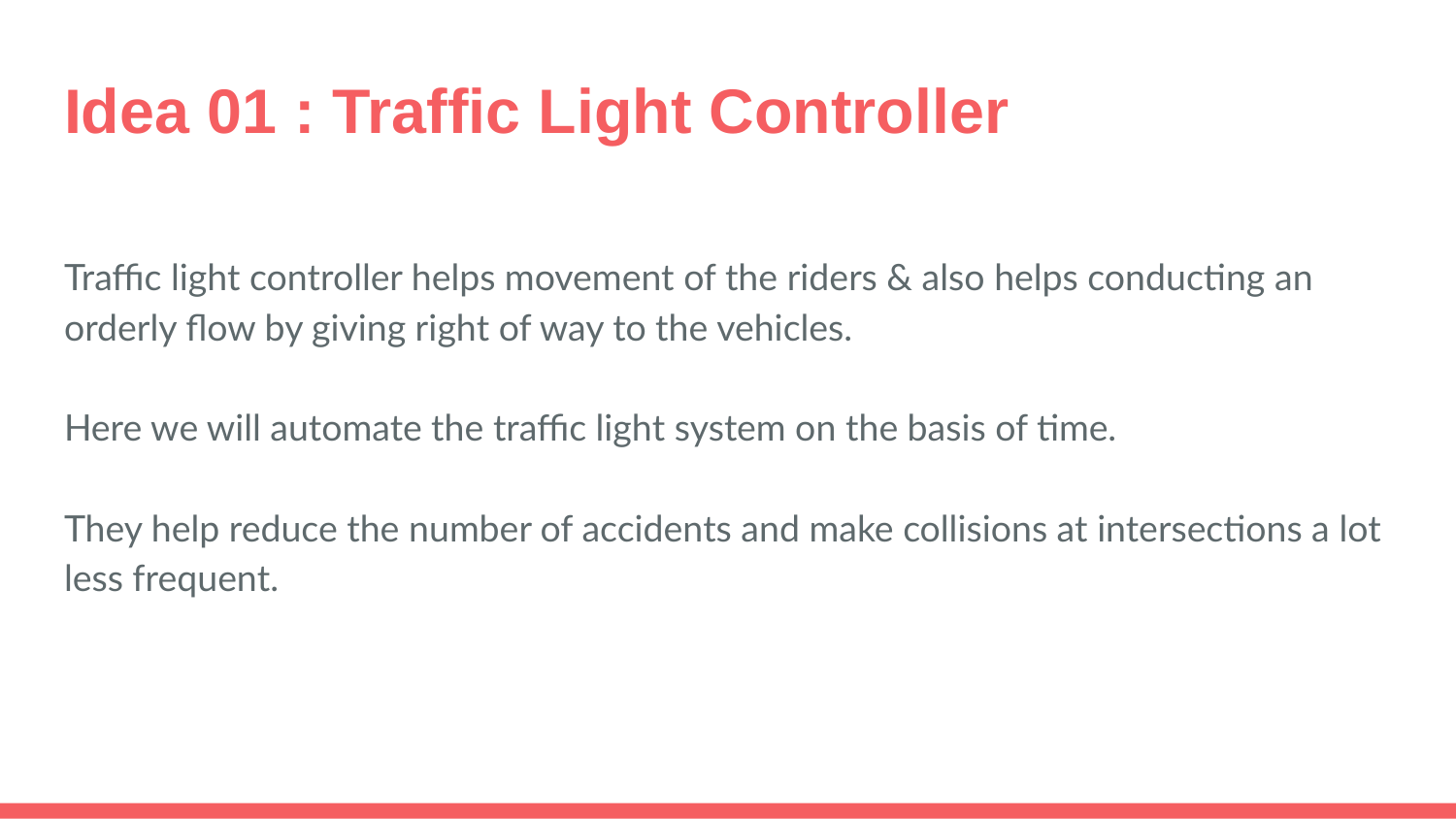

# Idea 01 : Traffic Light Controller
Traffic light controller helps movement of the riders & also helps conducting an orderly flow by giving right of way to the vehicles.
Here we will automate the traffic light system on the basis of time.
They help reduce the number of accidents and make collisions at intersections a lot less frequent.